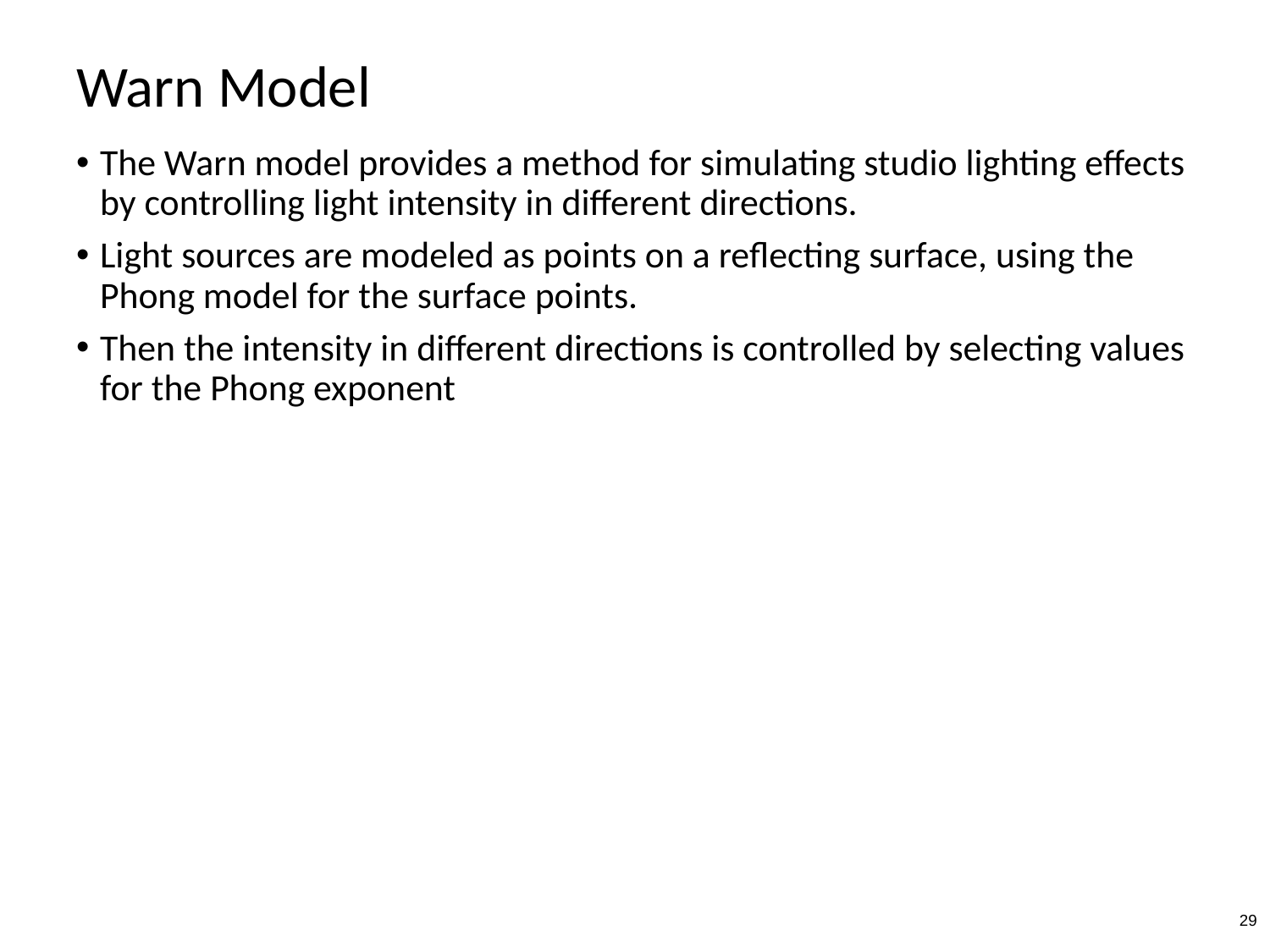

# Warn Model
The Warn model provides a method for simulating studio lighting effects by controlling light intensity in different directions.
Light sources are modeled as points on a reflecting surface, using the Phong model for the surface points.
Then the intensity in different directions is controlled by selecting values for the Phong exponent
29